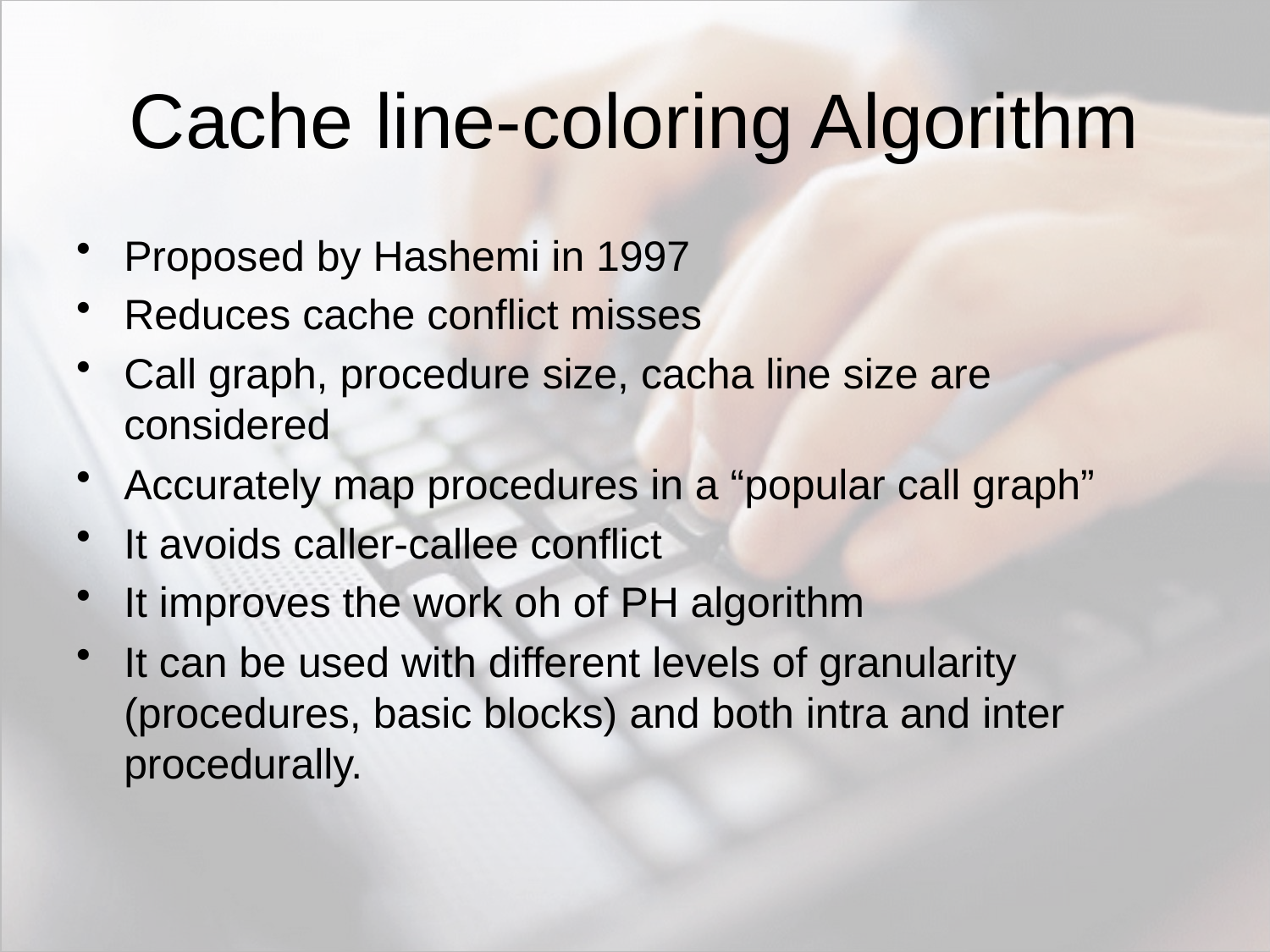

# Cache line-coloring Algorithm
Proposed by Hashemi in 1997
Reduces cache conflict misses
Call graph, procedure size, cacha line size are considered
Accurately map procedures in a “popular call graph”
It avoids caller-callee conflict
It improves the work oh of PH algorithm
It can be used with different levels of granularity (procedures, basic blocks) and both intra and inter procedurally.